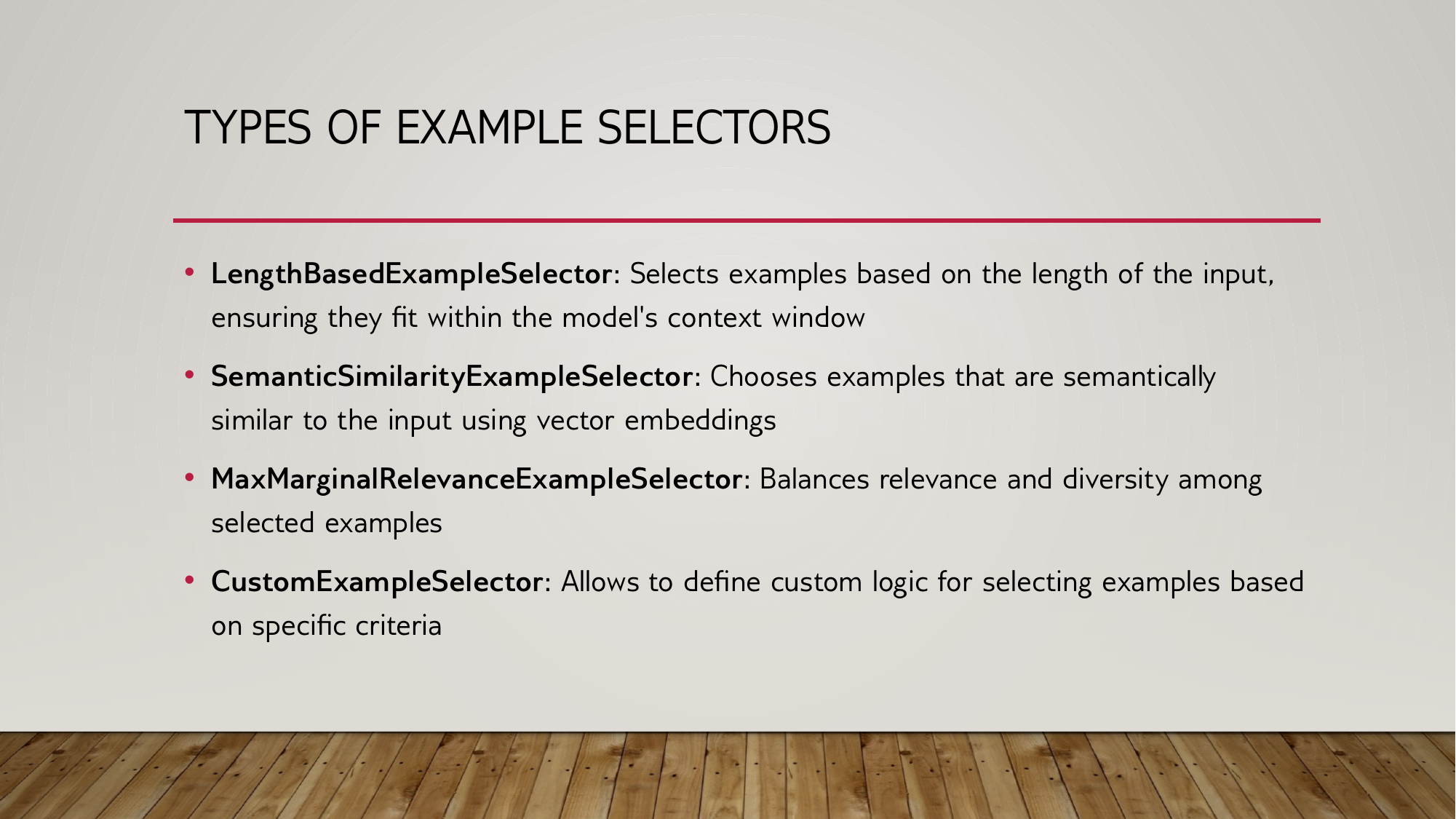

# Types of Example SelEctors
LengthBasedExampleSelector: Selects examples based on the length of the input, ensuring they fit within the model's context window
SemanticSimilarityExampleSelector: Chooses examples that are semantically similar to the input using vector embeddings
MaxMarginalRelevanceExampleSelector: Balances relevance and diversity among selected examples
CustomExampleSelector: Allows to define custom logic for selecting examples based on specific criteria